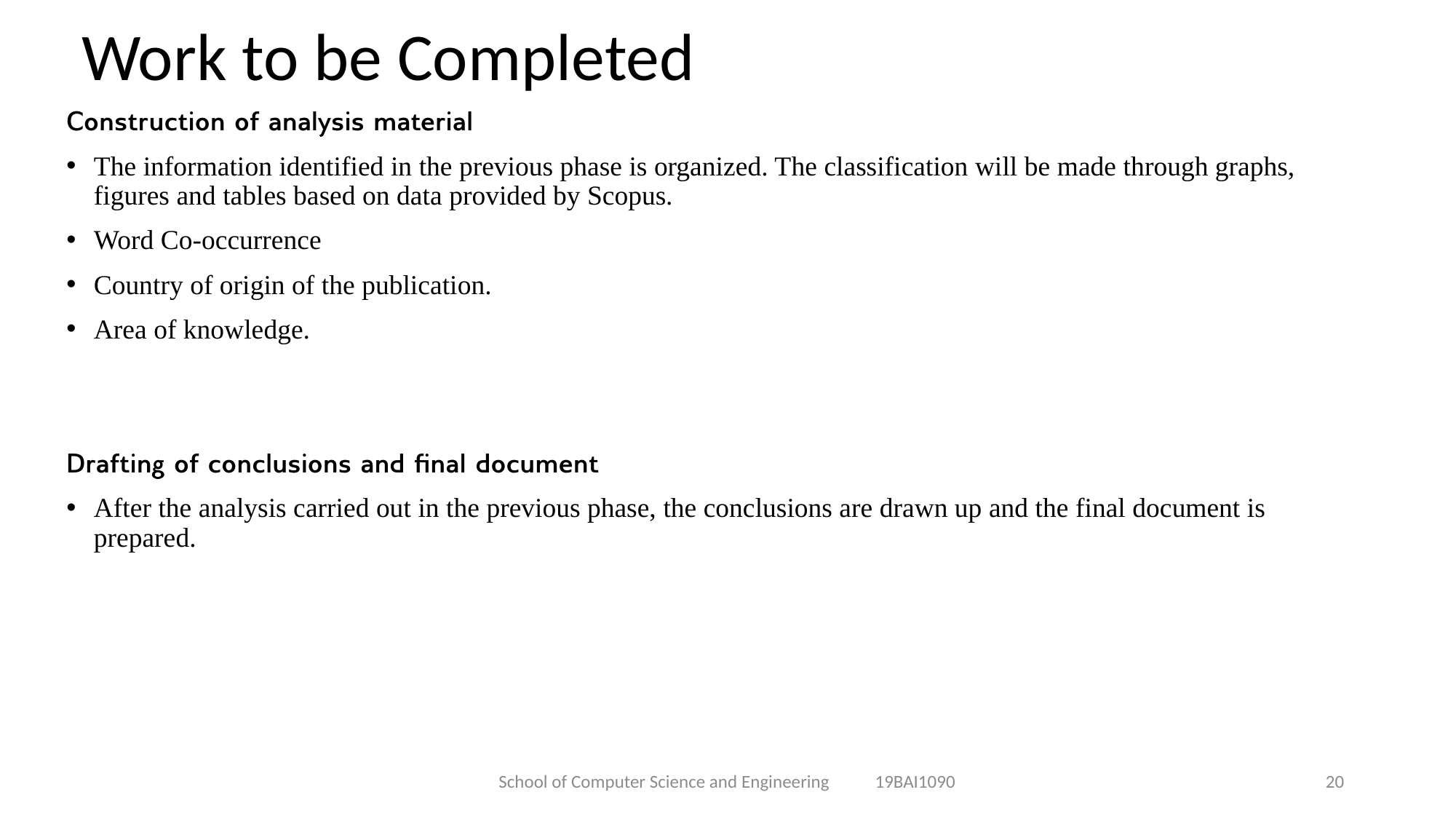

# Work to be Completed
Construction of analysis material
The information identified in the previous phase is organized. The classification will be made through graphs, figures and tables based on data provided by Scopus.
Word Co-occurrence
Country of origin of the publication.
Area of knowledge.

Drafting of conclusions and final document
After the analysis carried out in the previous phase, the conclusions are drawn up and the final document is prepared.

School of Computer Science and Engineering           19BAI1090
20